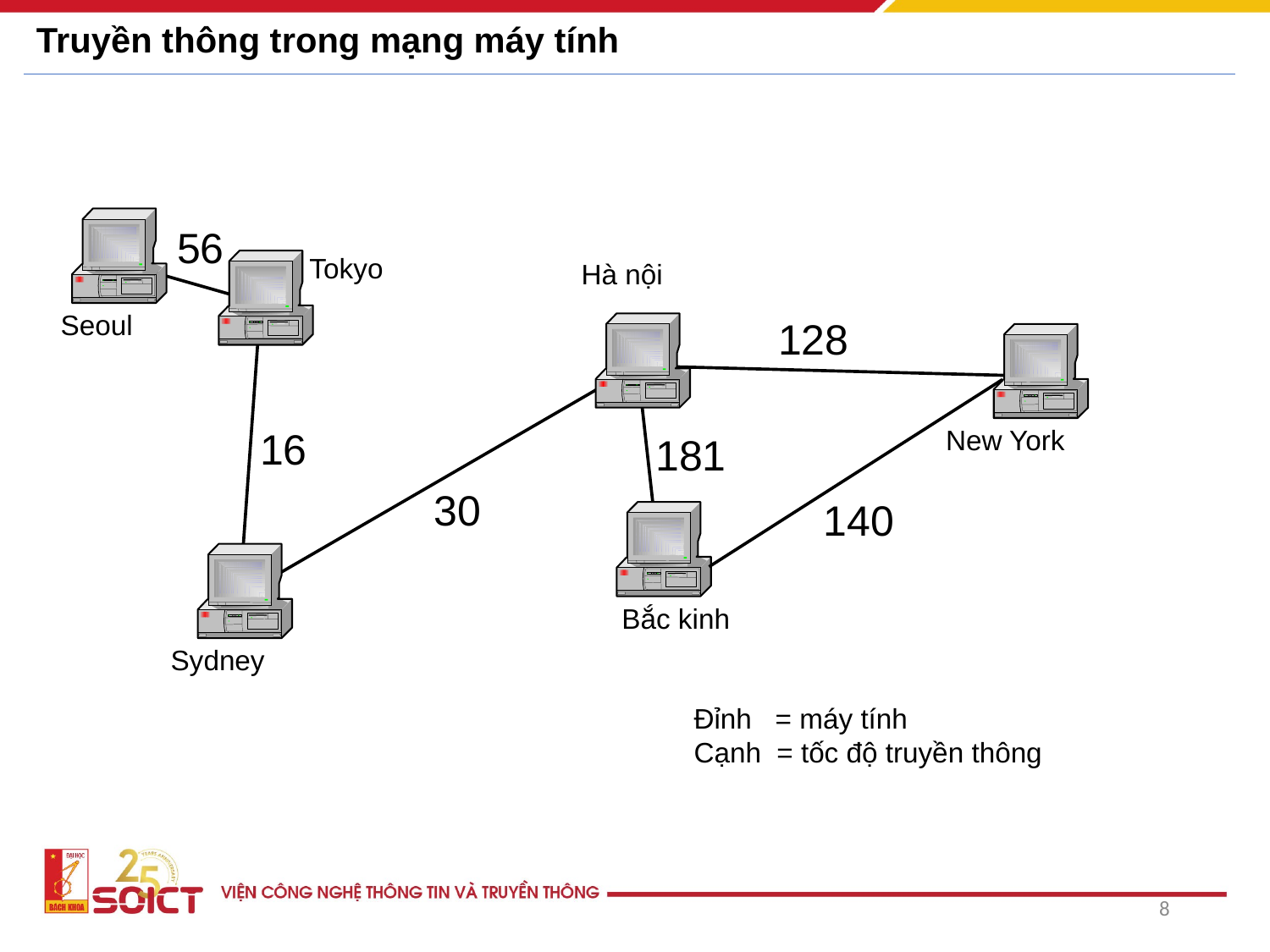

# Truyền thông trong mạng máy tính

Sydney

56

Tokyo

Hà nội

128
Seoul

New York

16
181
30
140

Bắc kinh
Đỉnh   = máy tính
Cạnh  = tốc độ truyền thông
8